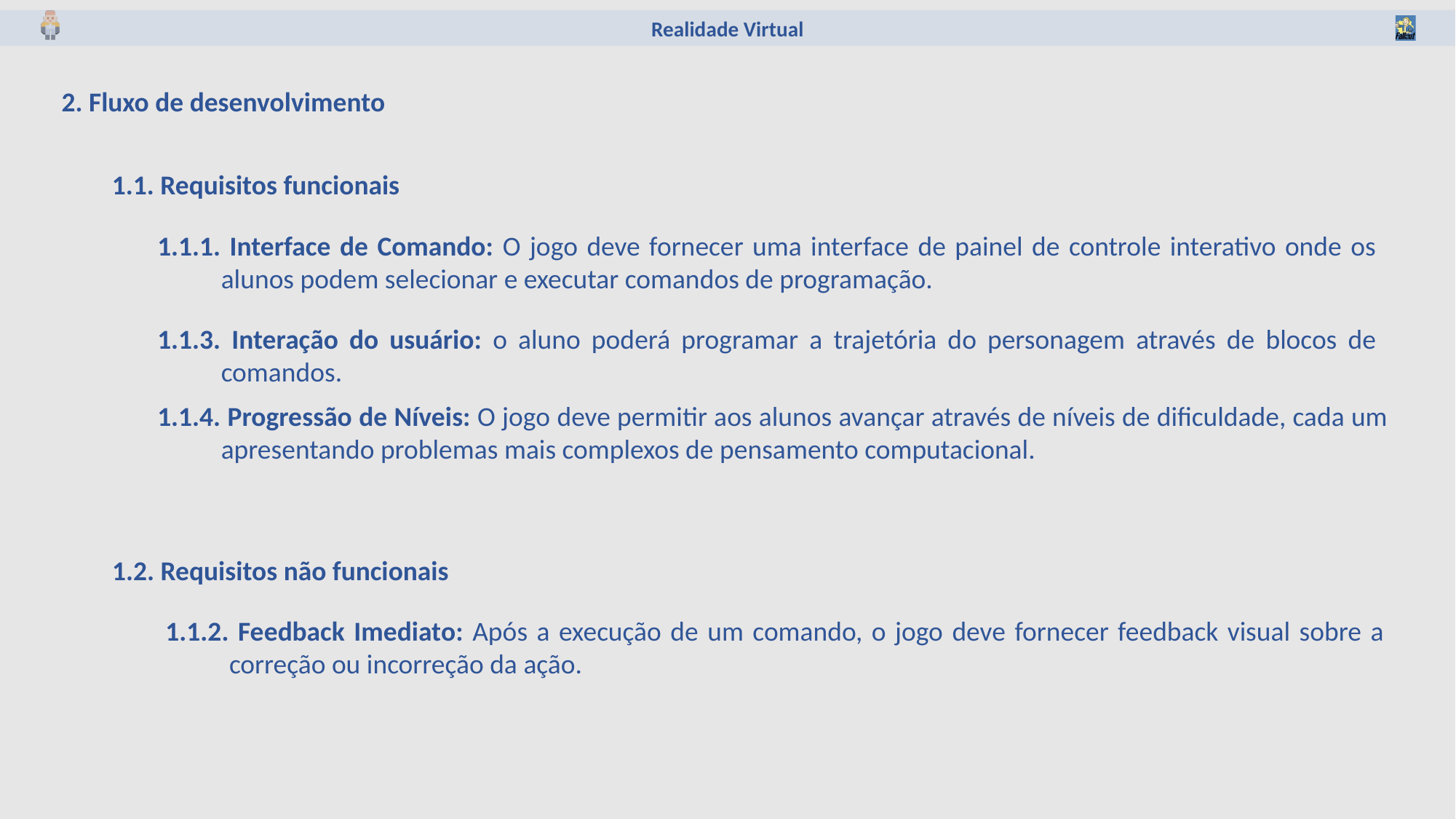

2. Fluxo de desenvolvimento
1.1. Requisitos funcionais
1.1.1. Interface de Comando: O jogo deve fornecer uma interface de painel de controle interativo onde os alunos podem selecionar e executar comandos de programação.
1.1.3. Interação do usuário: o aluno poderá programar a trajetória do personagem através de blocos de comandos.
1.1.4. Progressão de Níveis: O jogo deve permitir aos alunos avançar através de níveis de dificuldade, cada um apresentando problemas mais complexos de pensamento computacional.
1.2. Requisitos não funcionais
1.1.2. Feedback Imediato: Após a execução de um comando, o jogo deve fornecer feedback visual sobre a correção ou incorreção da ação.